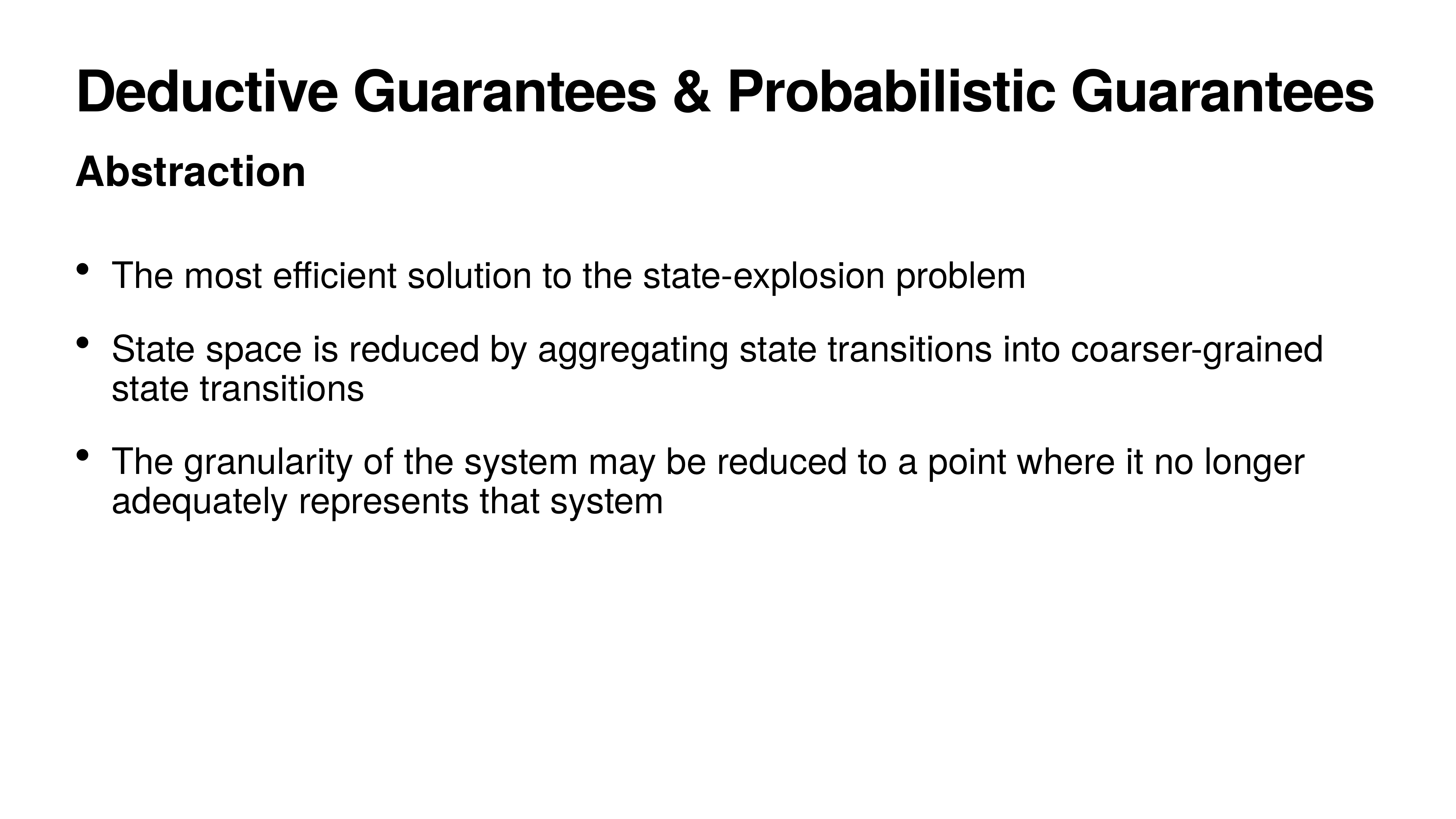

# Deductive Guarantees & Probabilistic Guarantees
Abstraction
The most efficient solution to the state-explosion problem
State space is reduced by aggregating state transitions into coarser-grained state transitions
The granularity of the system may be reduced to a point where it no longer adequately represents that system